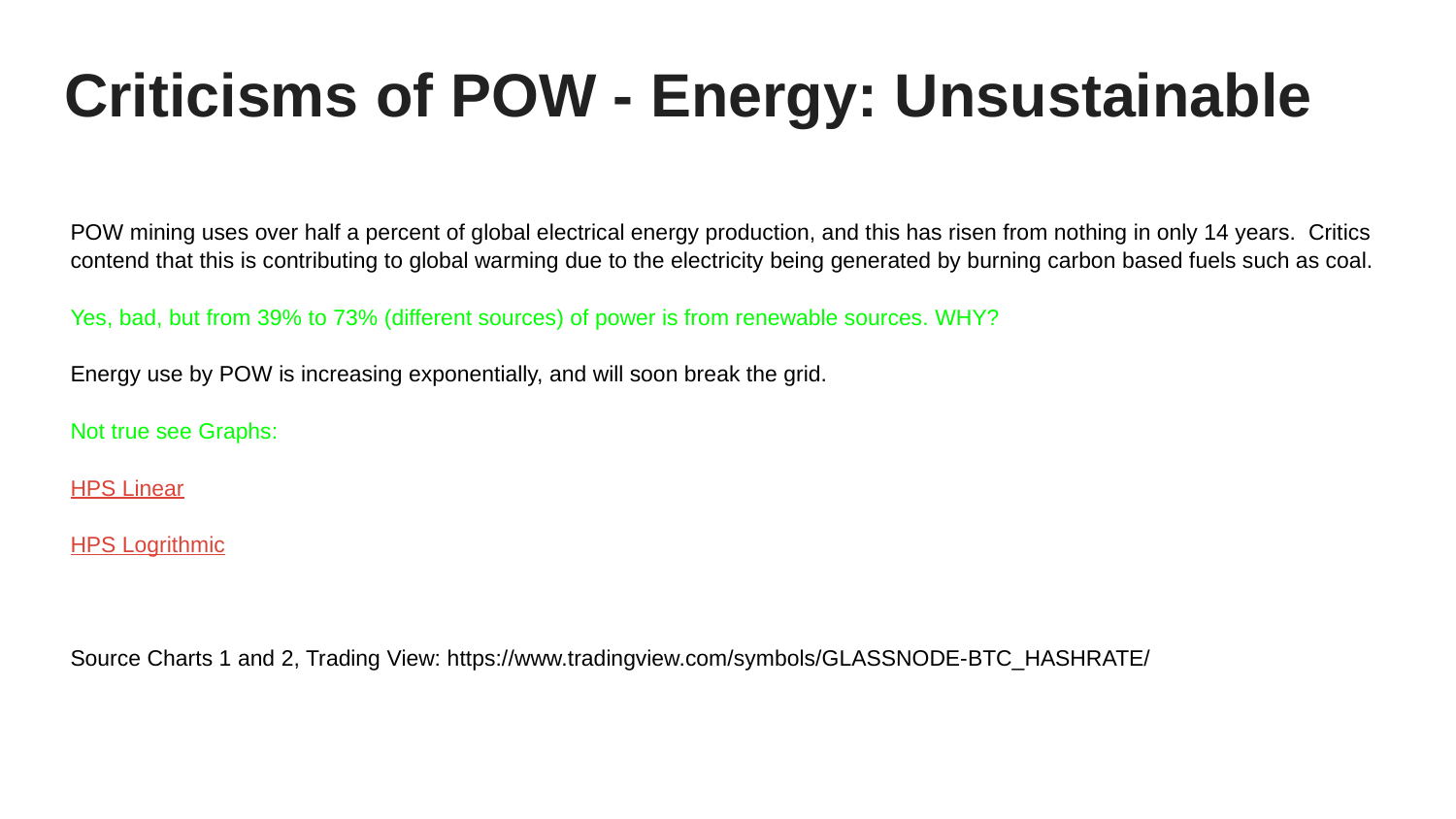

# Criticisms of POW - Energy: Unsustainable
POW mining uses over half a percent of global electrical energy production, and this has risen from nothing in only 14 years.  Critics contend that this is contributing to global warming due to the electricity being generated by burning carbon based fuels such as coal.

Yes, bad, but from 39% to 73% (different sources) of power is from renewable sources. WHY?

Energy use by POW is increasing exponentially, and will soon break the grid.

Not true see Graphs:

HPS Linear

HPS Logrithmic

Source Charts 1 and 2, Trading View: https://www.tradingview.com/symbols/GLASSNODE-BTC_HASHRATE/